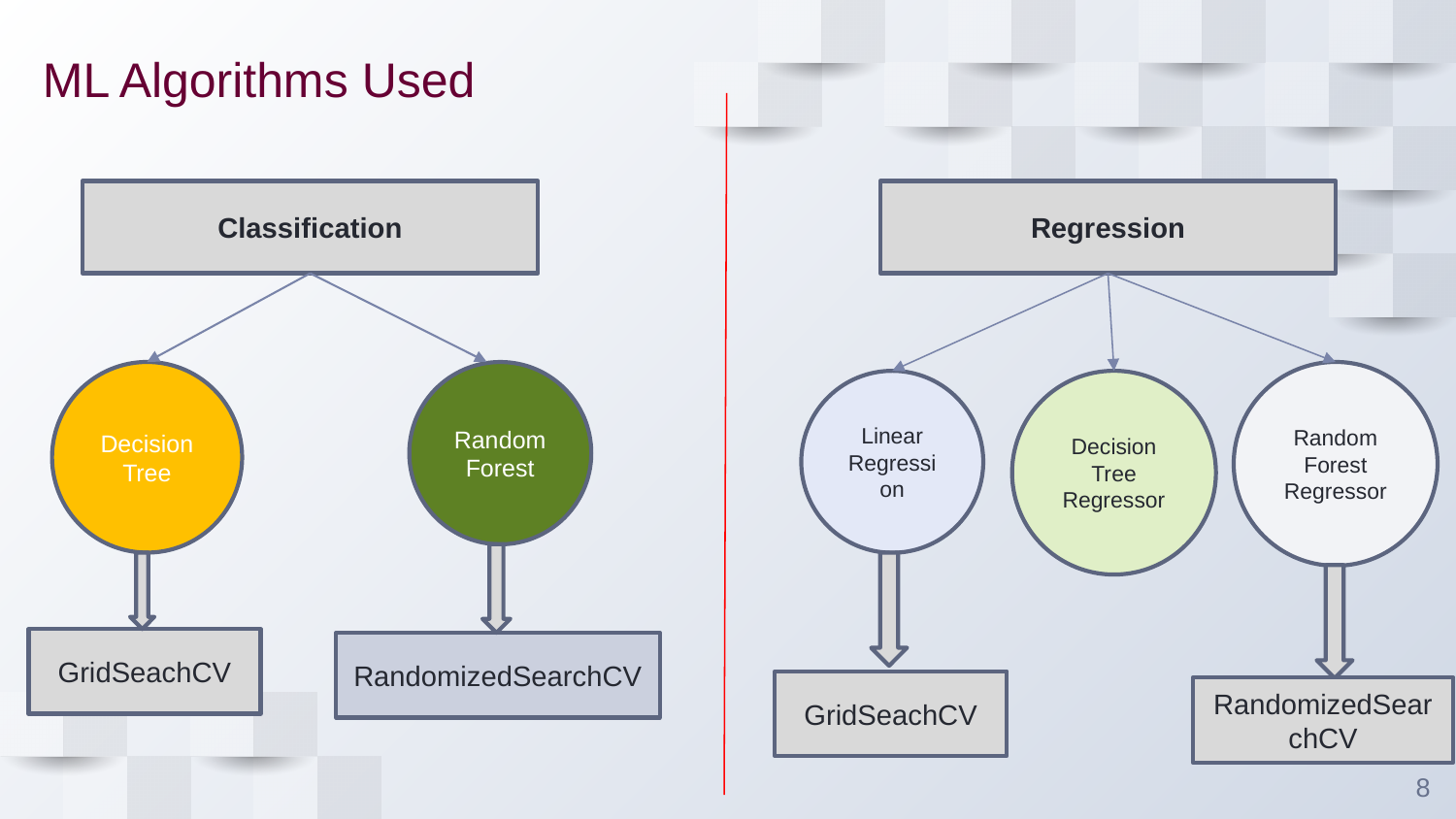

# ML Algorithms Used
Regression
Classification
Decision Tree
Random Forest
Random Forest Regressor
Linear Regression
Decision Tree Regressor

GridSeachCV
RandomizedSearchCV
GridSeachCV
RandomizedSearchCV
8